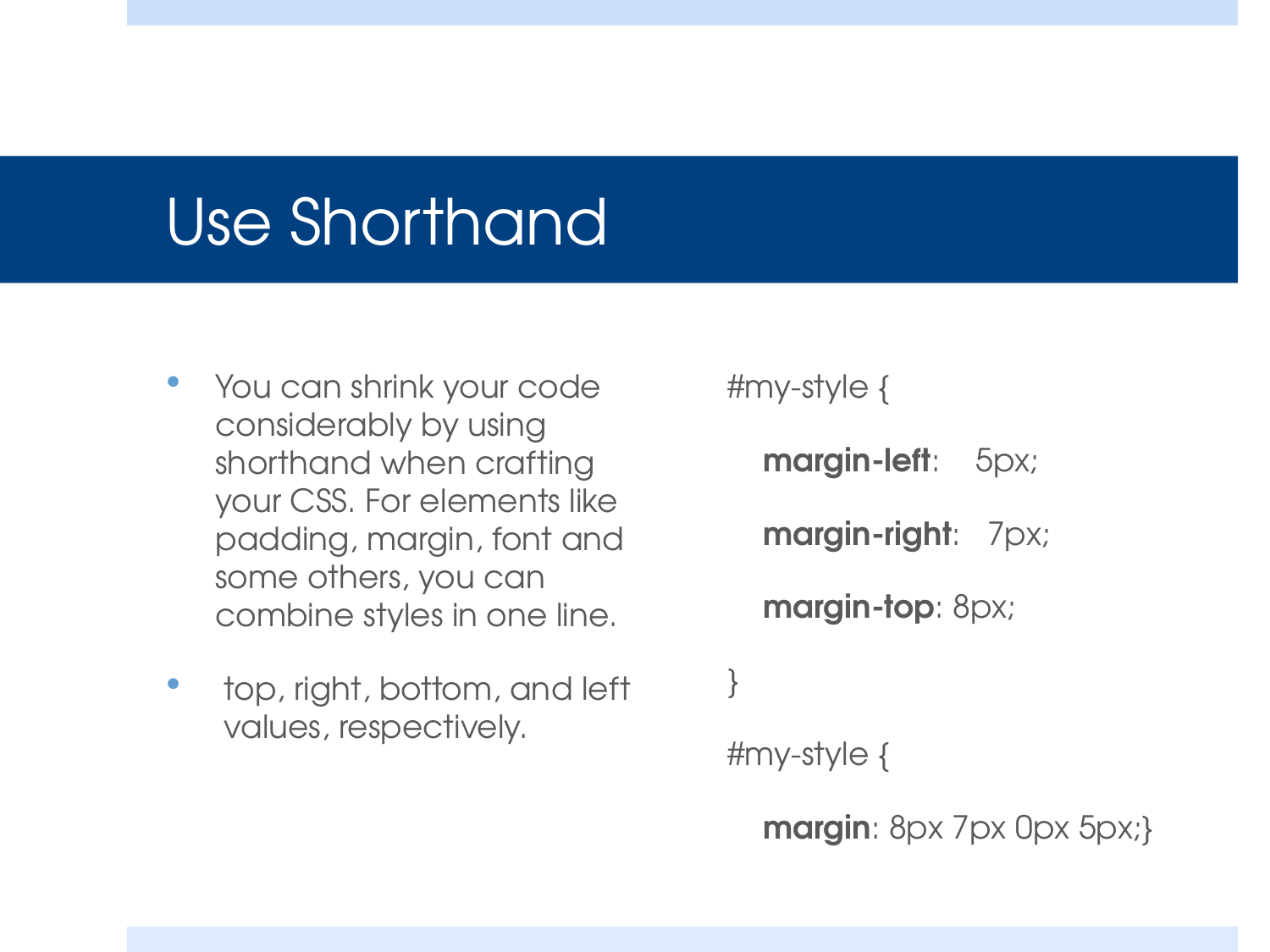

# Use Shorthand
You can shrink your code considerably by using shorthand when crafting your CSS. For elements like padding, margin, font and some others, you can combine styles in one line.
 top, right, bottom, and left values, respectively.

#my-style {
    margin-left:    5px;
    margin-right:   7px;
    margin-top: 8px;
}
#my-style {
    margin: 8px 7px 0px 5px;}